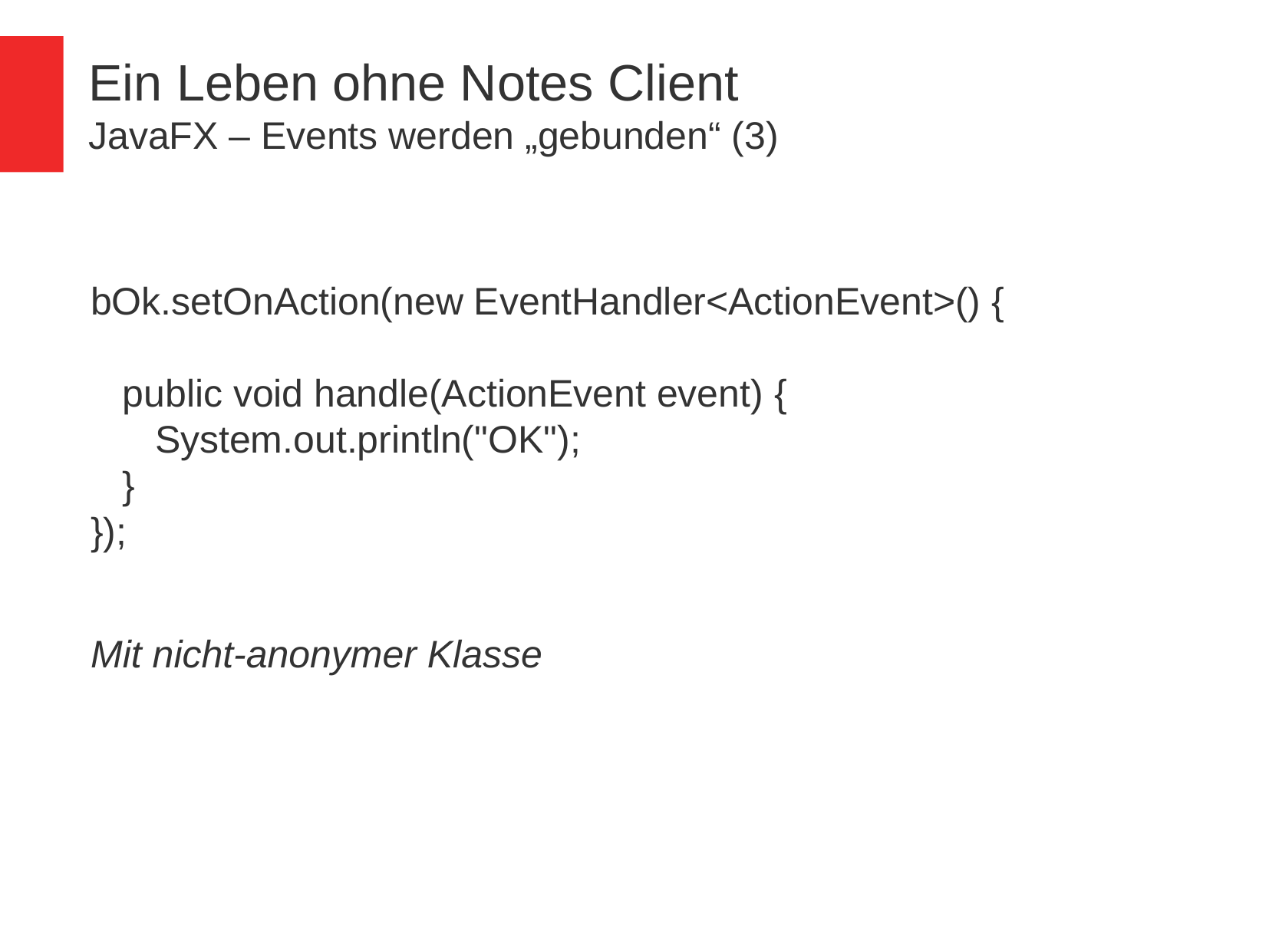

Ein Leben ohne Notes Client
JavaFX – Events werden „gebunden“ (3)
bOk.setOnAction(new EventHandler<ActionEvent>() {

   public void handle(ActionEvent event) {
      System.out.println("OK");
   }
});

Mit nicht-anonymer Klasse